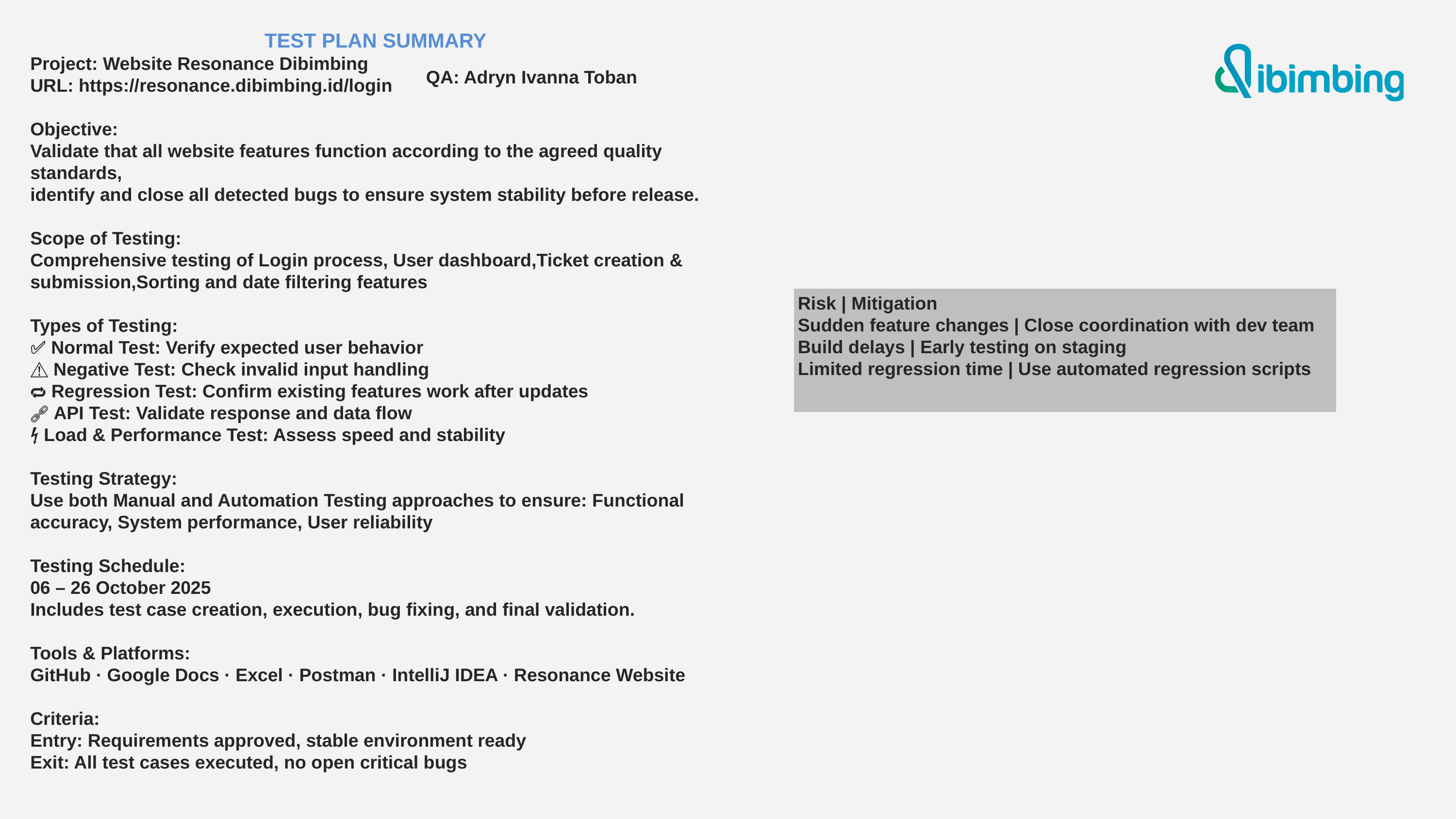

TEST PLAN SUMMARY
Project: Website Resonance Dibimbing
URL: https://resonance.dibimbing.id/login

Objective:
Validate that all website features function according to the agreed quality standards,
identify and close all detected bugs to ensure system stability before release.

Scope of Testing:
Comprehensive testing of Login process, User dashboard,Ticket creation & submission,Sorting and date filtering features

Types of Testing:
✅ Normal Test: Verify expected user behavior
⚠ Negative Test: Check invalid input handling
🔁 Regression Test: Confirm existing features work after updates
🔗 API Test: Validate response and data flow
⚡ Load & Performance Test: Assess speed and stability

Testing Strategy:
Use both Manual and Automation Testing approaches to ensure: Functional accuracy, System performance, User reliability

Testing Schedule:
06 – 26 October 2025
Includes test case creation, execution, bug fixing, and final validation.

Tools & Platforms:
GitHub · Google Docs · Excel · Postman · IntelliJ IDEA · Resonance Website

Criteria:
Entry: Requirements approved, stable environment ready
Exit: All test cases executed, no open critical bugs

QA: Adryn Ivanna Toban

Risk | Mitigation
Sudden feature changes | Close coordination with dev team
Build delays | Early testing on staging
Limited regression time | Use automated regression scripts